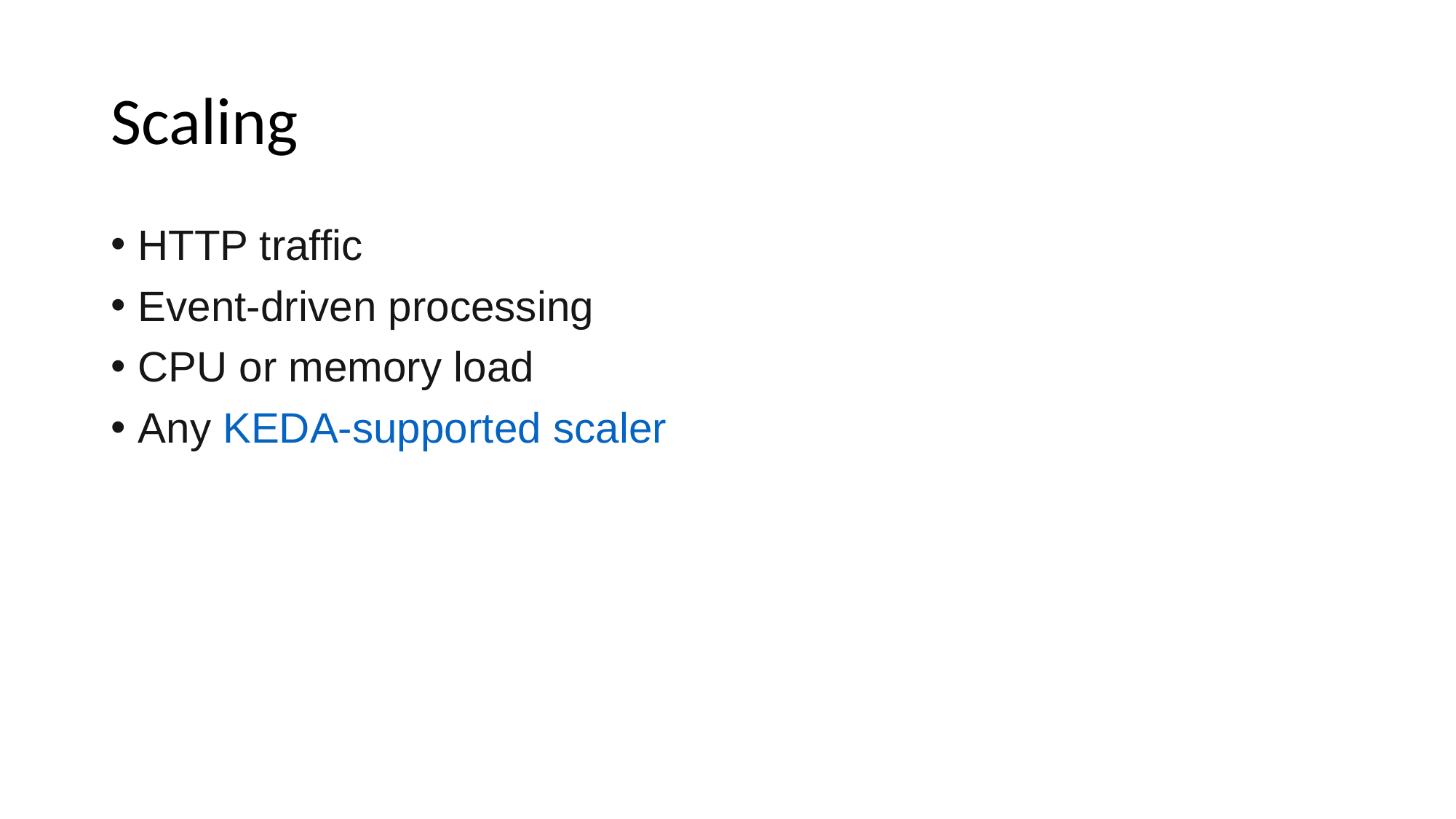

# Scaling
HTTP traffic
Event-driven processing
CPU or memory load
Any KEDA-supported scaler